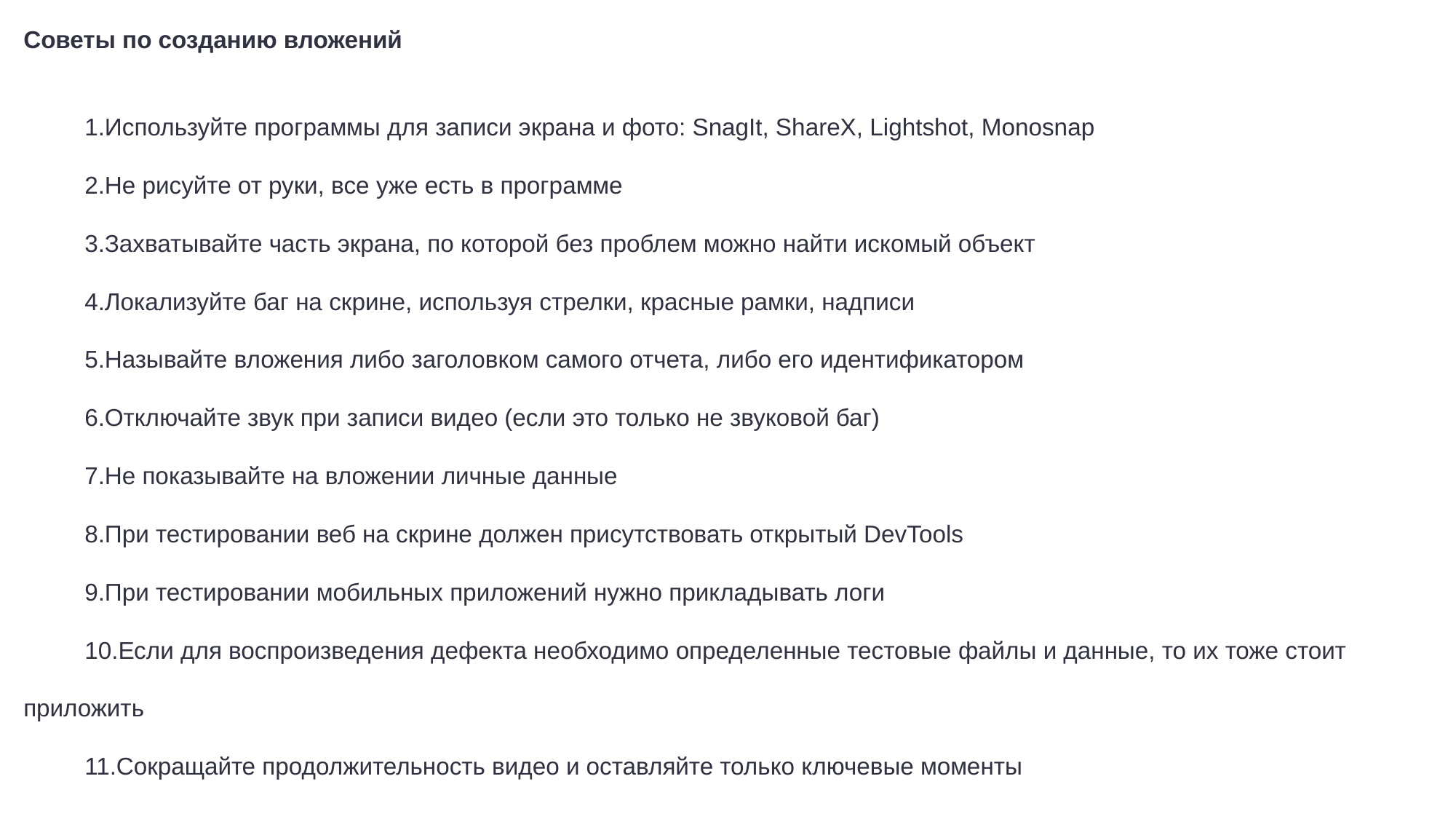

Советы по созданию вложений

Используйте программы для записи экрана и фото: SnagIt, ShareX, Lightshot, Monosnap
Не рисуйте от руки, все уже есть в программе
Захватывайте часть экрана, по которой без проблем можно найти искомый объект
Локализуйте баг на скрине, используя стрелки, красные рамки, надписи
Называйте вложения либо заголовком самого отчета, либо его идентификатором
Отключайте звук при записи видео (если это только не звуковой баг)
Не показывайте на вложении личные данные
При тестировании веб на скрине должен присутствовать открытый DevTools
При тестировании мобильных приложений нужно прикладывать логи
Если для воспроизведения дефекта необходимо определенные тестовые файлы и данные, то их тоже стоит приложить
Сокращайте продолжительность видео и оставляйте только ключевые моменты